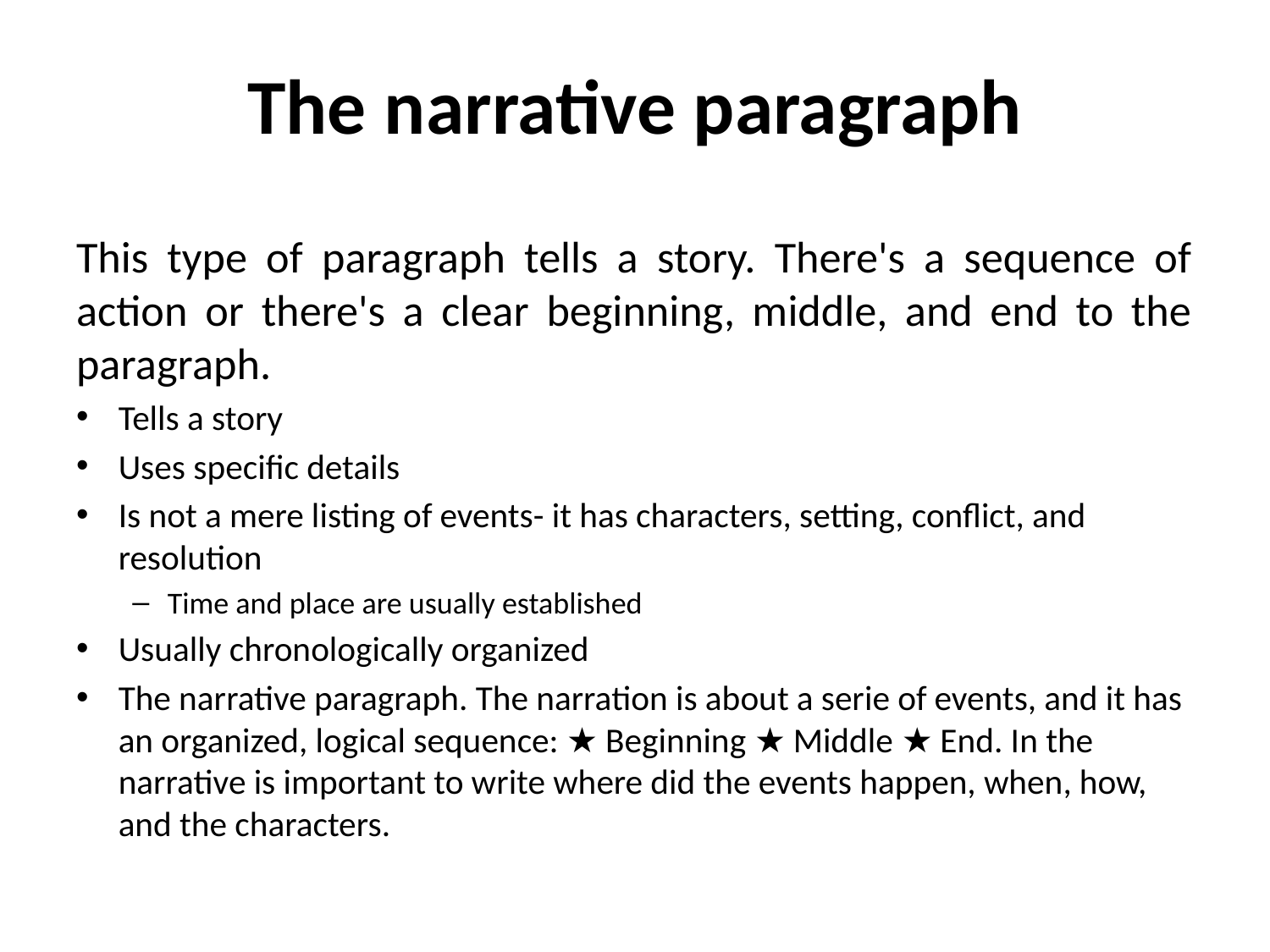

# The narrative paragraph
This type of paragraph tells a story. There's a sequence of action or there's a clear beginning, middle, and end to the paragraph.
Tells a story
Uses specific details
Is not a mere listing of events- it has characters, setting, conflict, and resolution
Time and place are usually established
Usually chronologically organized
The narrative paragraph. The narration is about a serie of events, and it has an organized, logical sequence: ★ Beginning ★ Middle ★ End. In the narrative is important to write where did the events happen, when, how, and the characters.